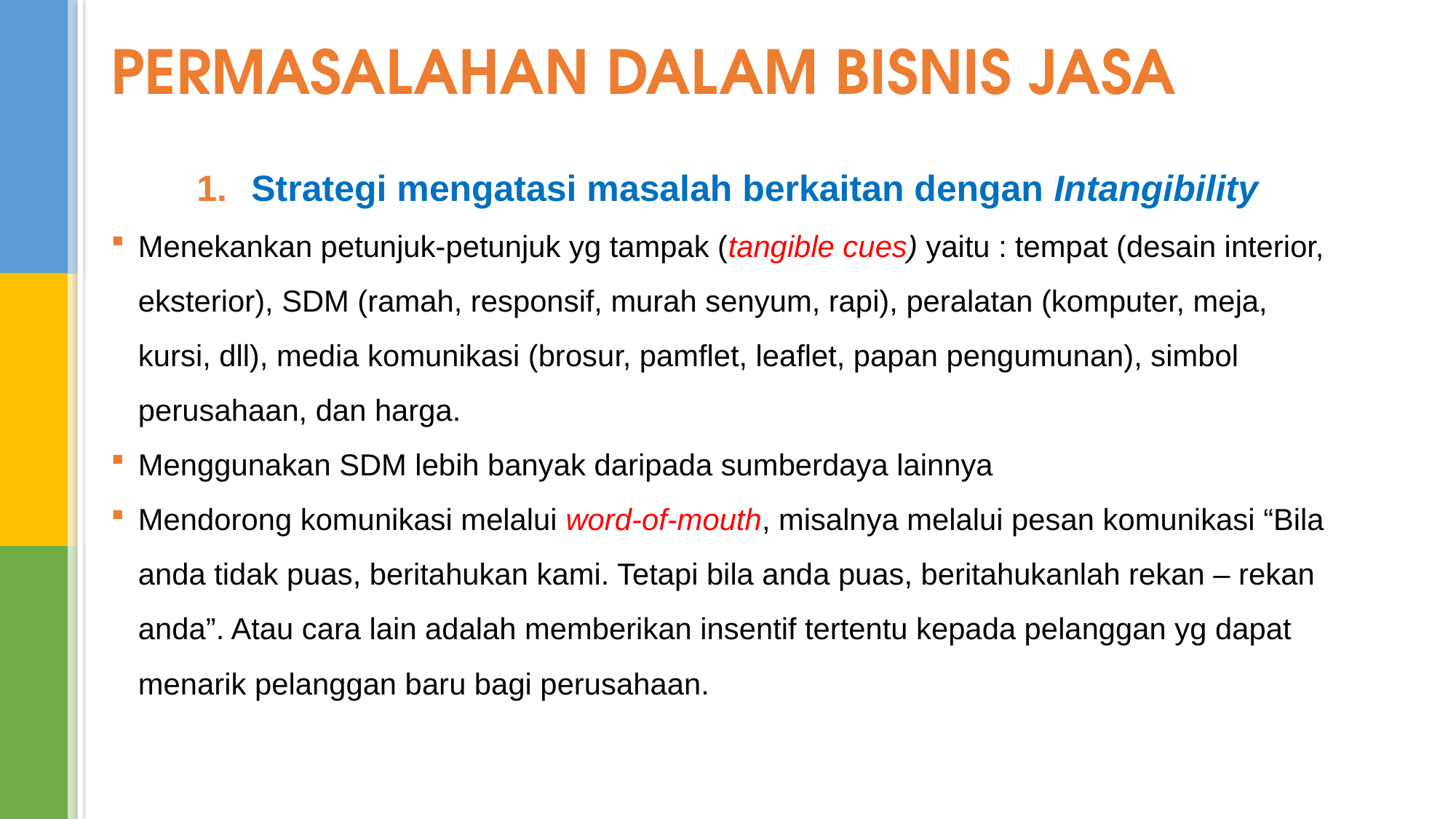

# PERMASALAHAN DALAM BISNIS JASA
Strategi mengatasi masalah berkaitan dengan Intangibility
Menekankan petunjuk-petunjuk yg tampak (tangible cues) yaitu : tempat (desain interior, eksterior), SDM (ramah, responsif, murah senyum, rapi), peralatan (komputer, meja, kursi, dll), media komunikasi (brosur, pamflet, leaflet, papan pengumunan), simbol perusahaan, dan harga.
Menggunakan SDM lebih banyak daripada sumberdaya lainnya
Mendorong komunikasi melalui word-of-mouth, misalnya melalui pesan komunikasi “Bila anda tidak puas, beritahukan kami. Tetapi bila anda puas, beritahukanlah rekan – rekan anda”. Atau cara lain adalah memberikan insentif tertentu kepada pelanggan yg dapat menarik pelanggan baru bagi perusahaan.